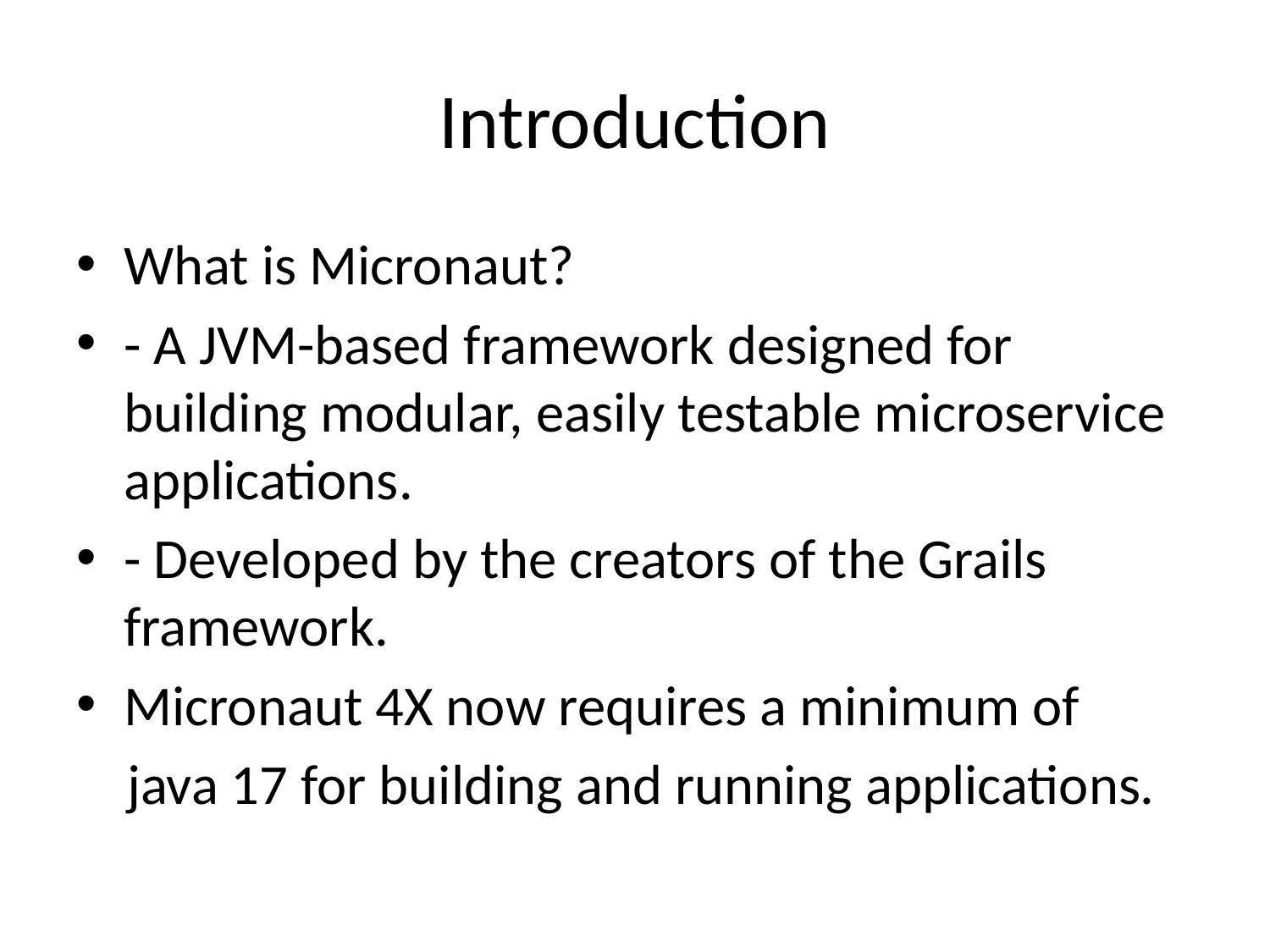

# Introduction
What is Micronaut?
- A JVM-based framework designed for building modular, easily testable microservice applications.
- Developed by the creators of the Grails framework.
Micronaut 4X now requires a minimum of
    java 17 for building and running applications.